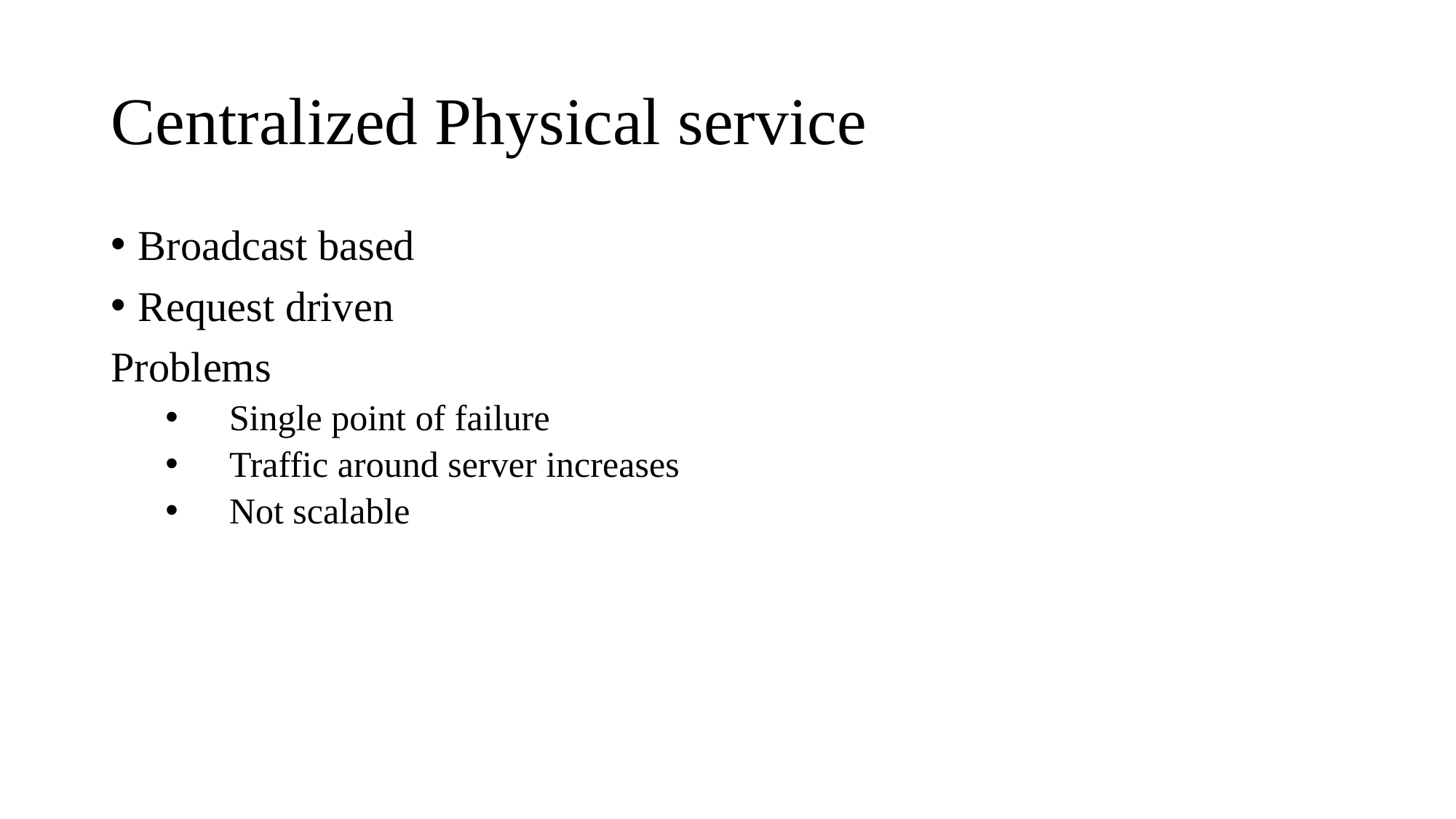

# Centralized Physical service
Broadcast based
Request driven
Problems
    Single point of failure
    Traffic around server increases
    Not scalable